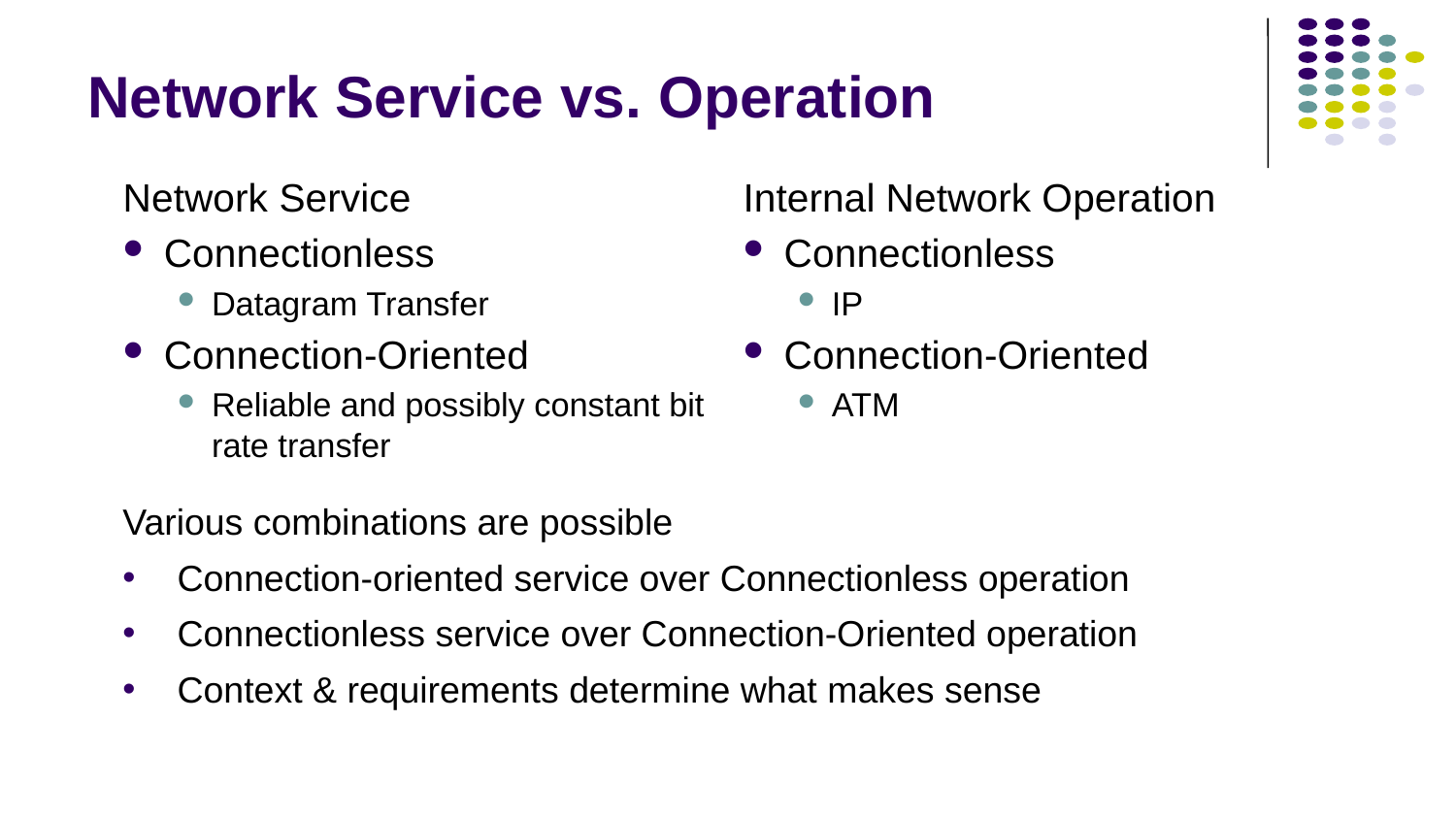

# Network Service vs. Operation
Network Service
Connectionless
Datagram Transfer
Connection-Oriented
Reliable and possibly constant bit rate transfer
Internal Network Operation
Connectionless
IP
Connection-Oriented
ATM
Various combinations are possible
Connection-oriented service over Connectionless operation
Connectionless service over Connection-Oriented operation
Context & requirements determine what makes sense